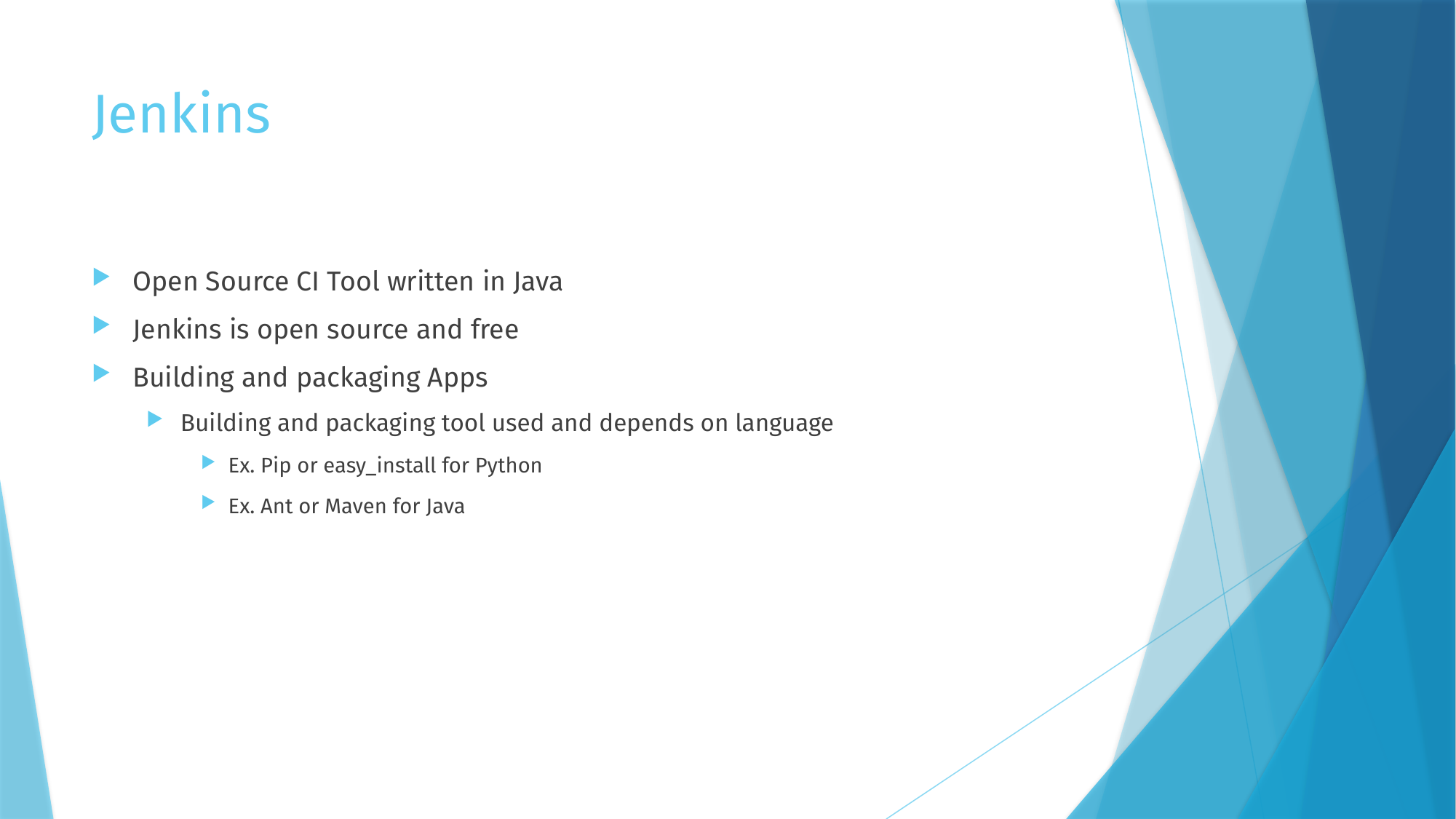

# Jenkins
Open Source CI Tool written in Java
Jenkins is open source and free
Building and packaging Apps
Building and packaging tool used and depends on language
Ex. Pip or easy_install for Python
Ex. Ant or Maven for Java